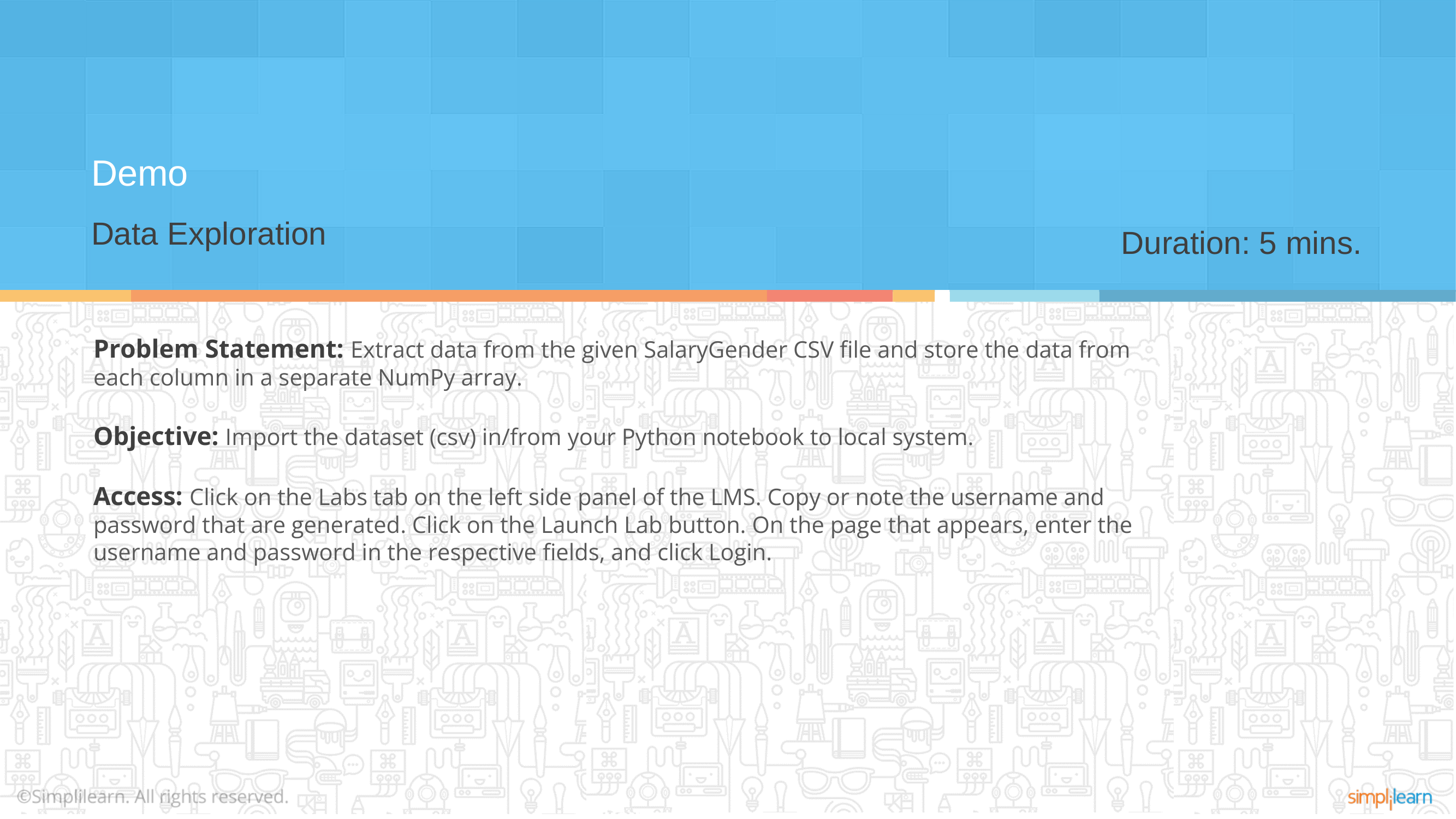

Demo
Data Exploration
Duration: 5 mins.
Problem Statement: Extract data from the given SalaryGender CSV file and store the data from each column in a separate NumPy array.

Objective: Import the dataset (csv) in/from your Python notebook to local system.

Access: Click on the Labs tab on the left side panel of the LMS. Copy or note the username and password that are generated. Click on the Launch Lab button. On the page that appears, enter the username and password in the respective fields, and click Login.